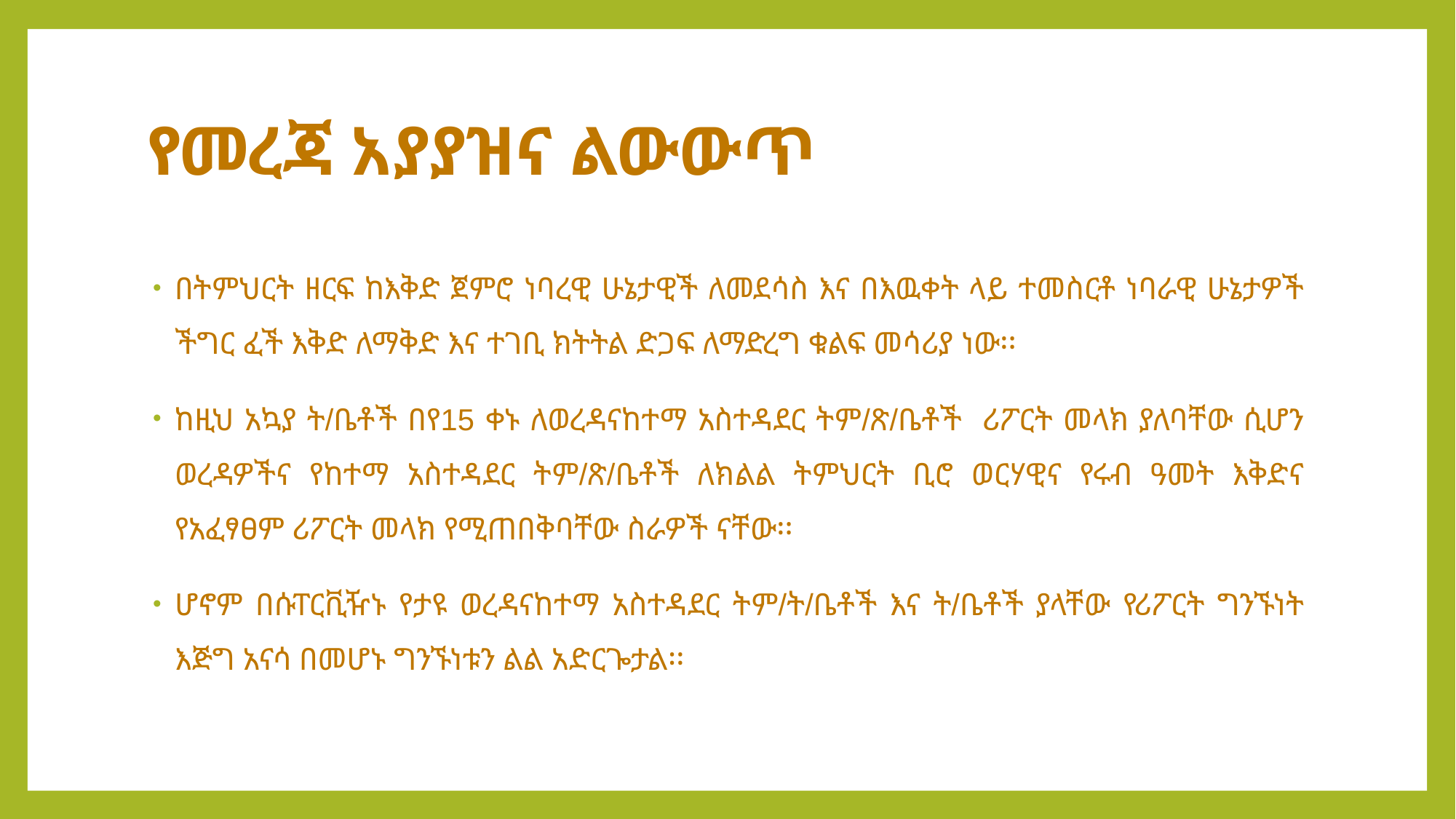

# የመረጃ አያያዝና ልውውጥ
በትምህርት ዘርፍ ከእቅድ ጀምሮ ነባረዊ ሁኔታዊች ለመደሳስ እና በእዉቀት ላይ ተመስርቶ ነባራዊ ሁኔታዎች ችግር ፈች እቅድ ለማቅድ እና ተገቢ ክትትል ድጋፍ ለማድረግ ቁልፍ መሳሪያ ነው፡፡
ከዚህ አኳያ ት/ቤቶች በየ15 ቀኑ ለወረዳናከተማ አስተዳደር ትም/ጽ/ቤቶች  ሪፖርት መላክ ያለባቸው ሲሆን ወረዳዎችና የከተማ አስተዳደር ትም/ጽ/ቤቶች ለክልል ትምህርት ቢሮ ወርሃዊና የሩብ ዓመት እቅድና የአፈፃፀም ሪፖርት መላክ የሚጠበቅባቸው ስራዎች ናቸው፡፡
ሆኖም በሱፐርቪዥኑ የታዩ ወረዳናከተማ አስተዳደር ትም/ት/ቤቶች እና ት/ቤቶች ያላቸው የሪፖርት ግንኙነት እጅግ አናሳ በመሆኑ ግንኙነቱን ልል አድርጐታል፡፡